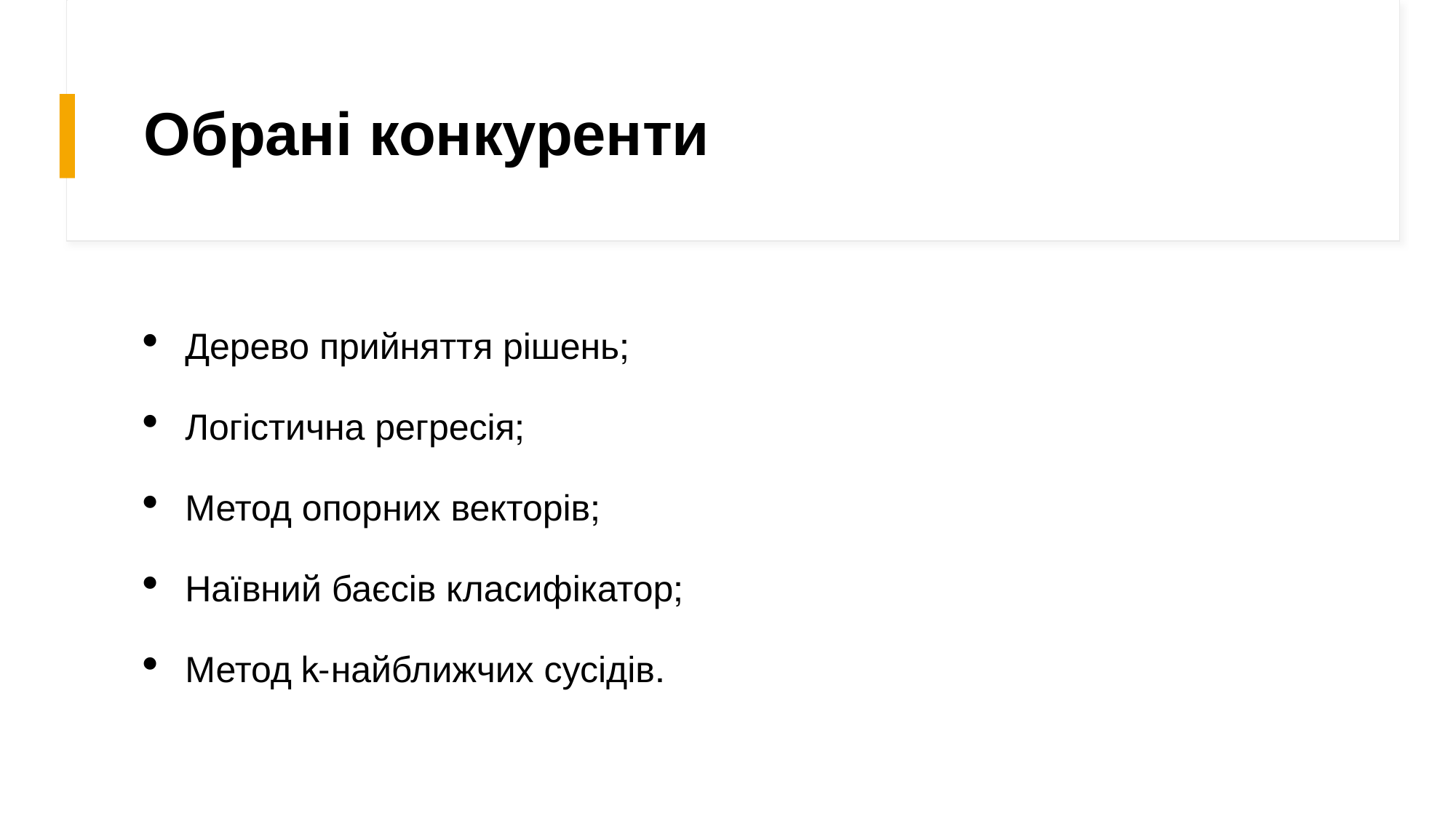

# Обрані конкуренти
Дерево прийняття рішень;
Логістична регресія;
Метод опорних векторів;
Наївний баєсів класифікатор;
Метод k-найближчих сусідів.